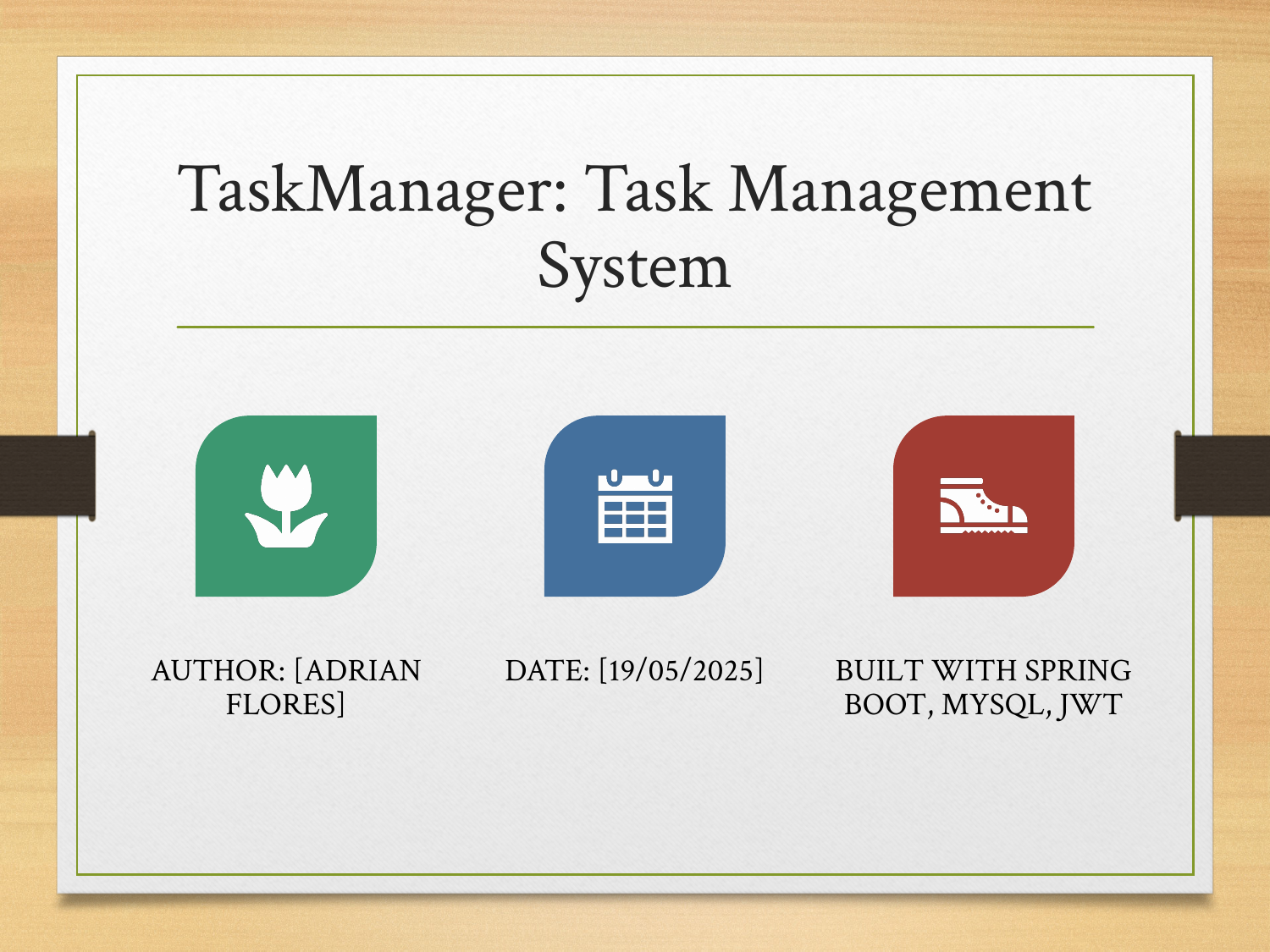

# TaskManager: Task Management System
Author: [Adrian Flores]
Date: [19/05/2025]
Built with Spring Boot, MySQL, JWT